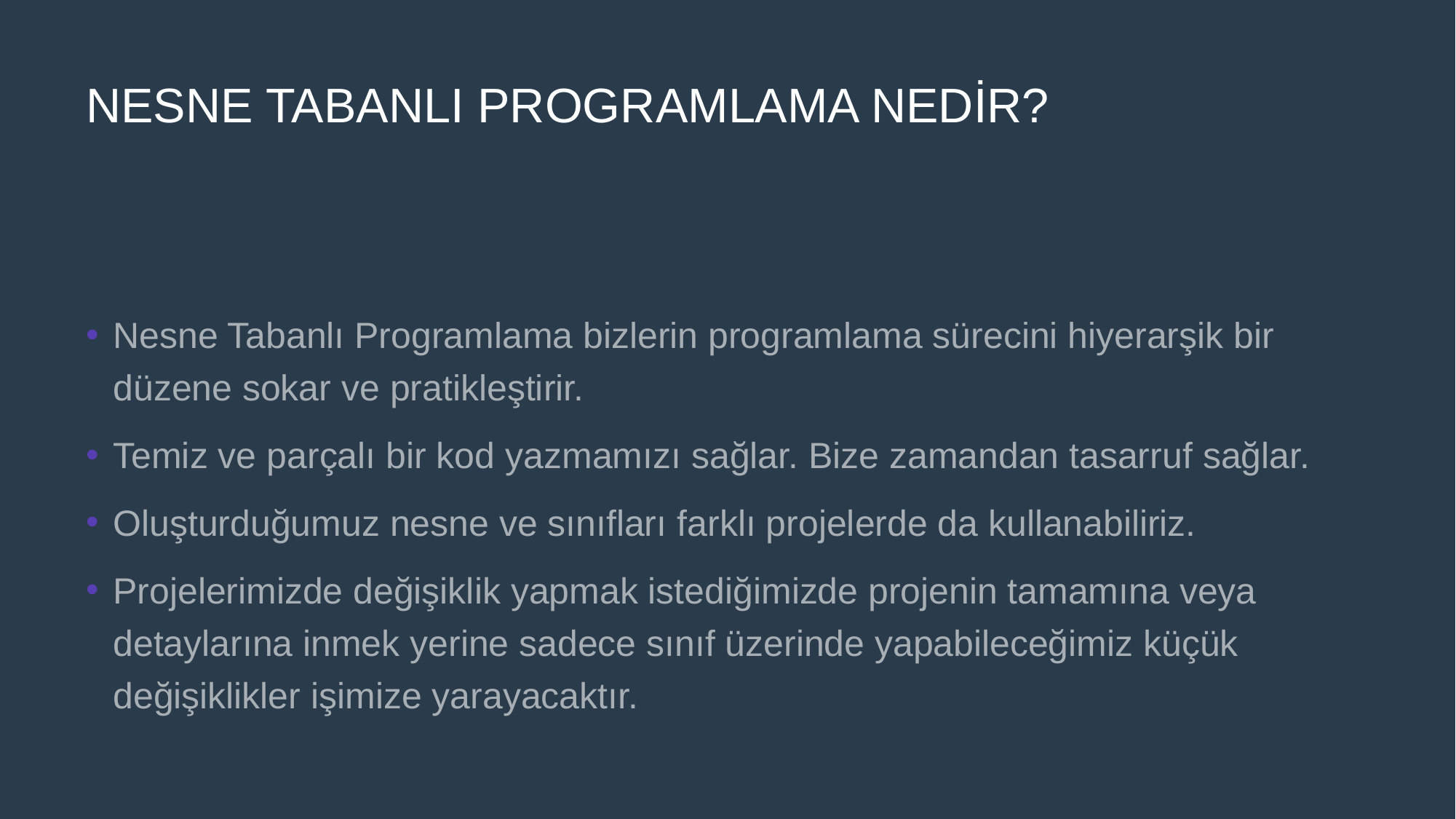

# NESNE TABANLI PROGRAMLAMA NEDİR?
Nesne Tabanlı Programlama bizlerin programlama sürecini hiyerarşik bir düzene sokar ve pratikleştirir.
Temiz ve parçalı bir kod yazmamızı sağlar. Bize zamandan tasarruf sağlar.
Oluşturduğumuz nesne ve sınıfları farklı projelerde da kullanabiliriz.
Projelerimizde değişiklik yapmak istediğimizde projenin tamamına veya detaylarına inmek yerine sadece sınıf üzerinde yapabileceğimiz küçük değişiklikler işimize yarayacaktır.